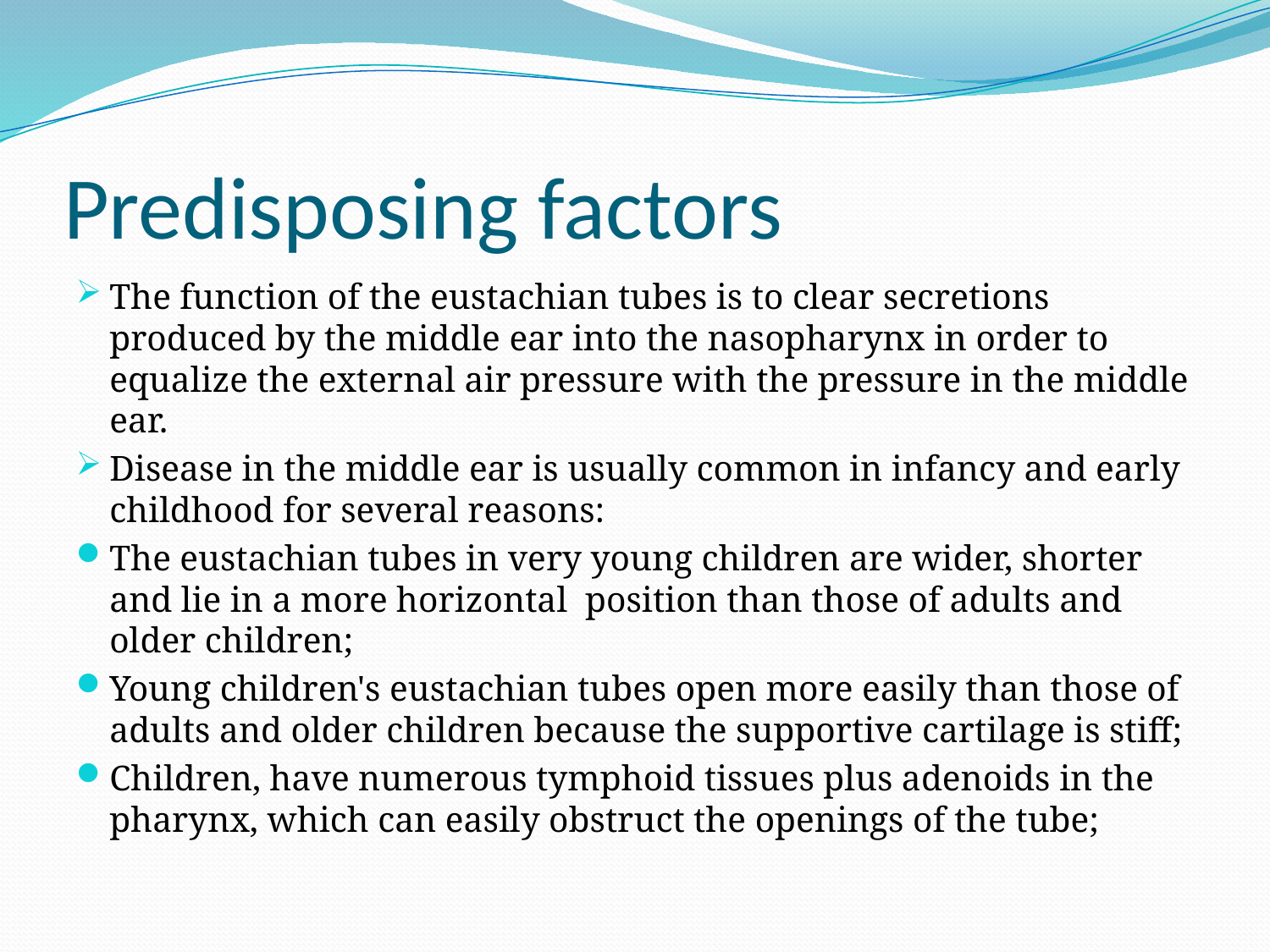

# Predisposing factors
The function of the eustachian tubes is to clear secretions produced by the middle ear into the nasopharynx in order to equalize the external air pressure with the pressure in the middle ear.
Disease in the middle ear is usually common in infancy and early childhood for several reasons:
The eustachian tubes in very young children are wider, shorter and lie in a more horizontal  position than those of adults and older children;
Young children's eustachian tubes open more easily than those of adults and older children because the supportive cartilage is stiff;
Children, have numerous tymphoid tissues plus adenoids in the pharynx, which can easily obstruct the openings of the tube;